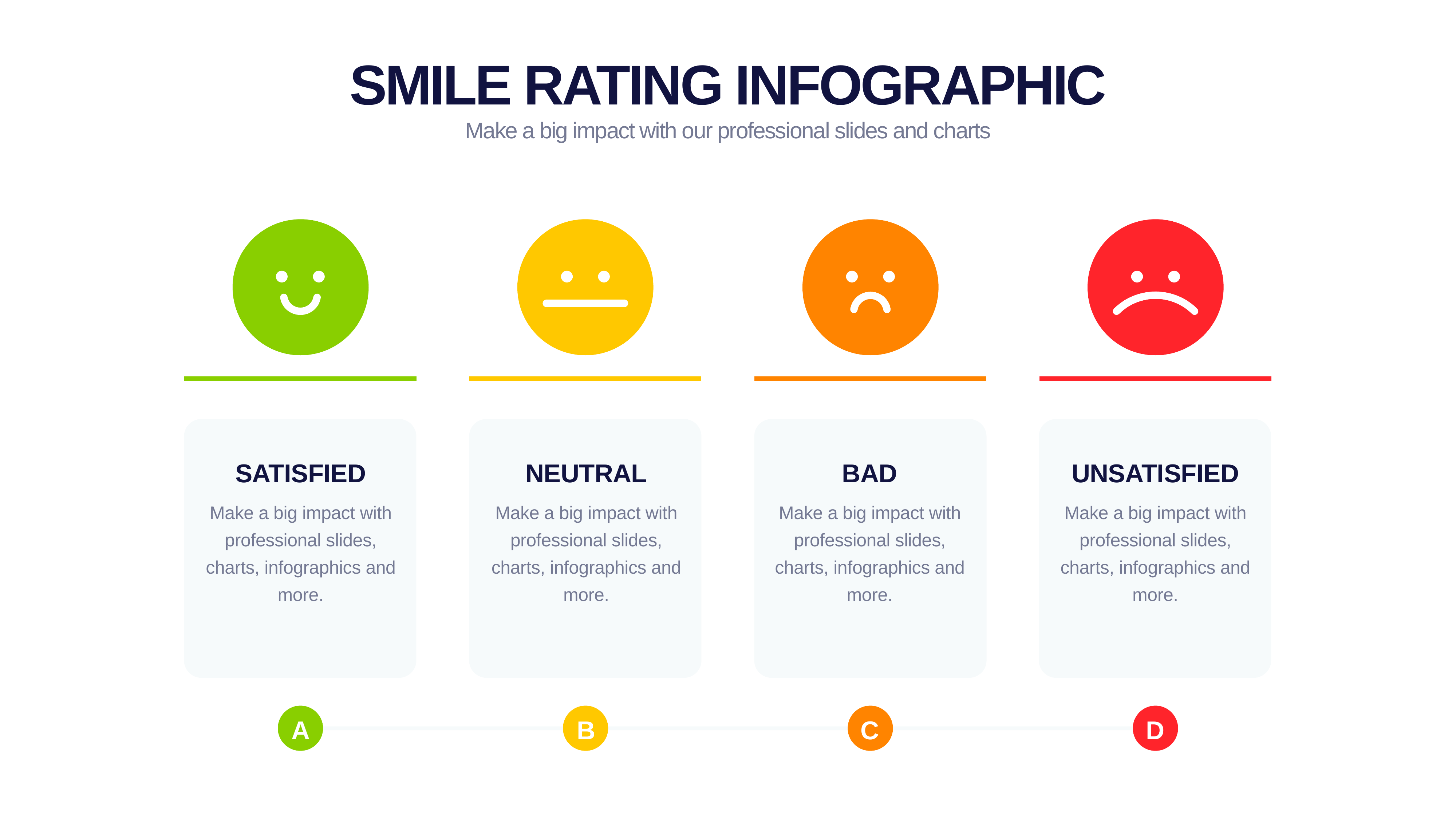

SMILE RATING INFOGRAPHIC
Make a big impact with our professional slides and charts

SATISFIED
NEUTRAL
BAD
UNSATISFIED
Make a big impact with professional slides, charts, infographics and more.
Make a big impact with professional slides, charts, infographics and more.
Make a big impact with professional slides, charts, infographics and more.
Make a big impact with professional slides, charts, infographics and more.

A
B
C
D